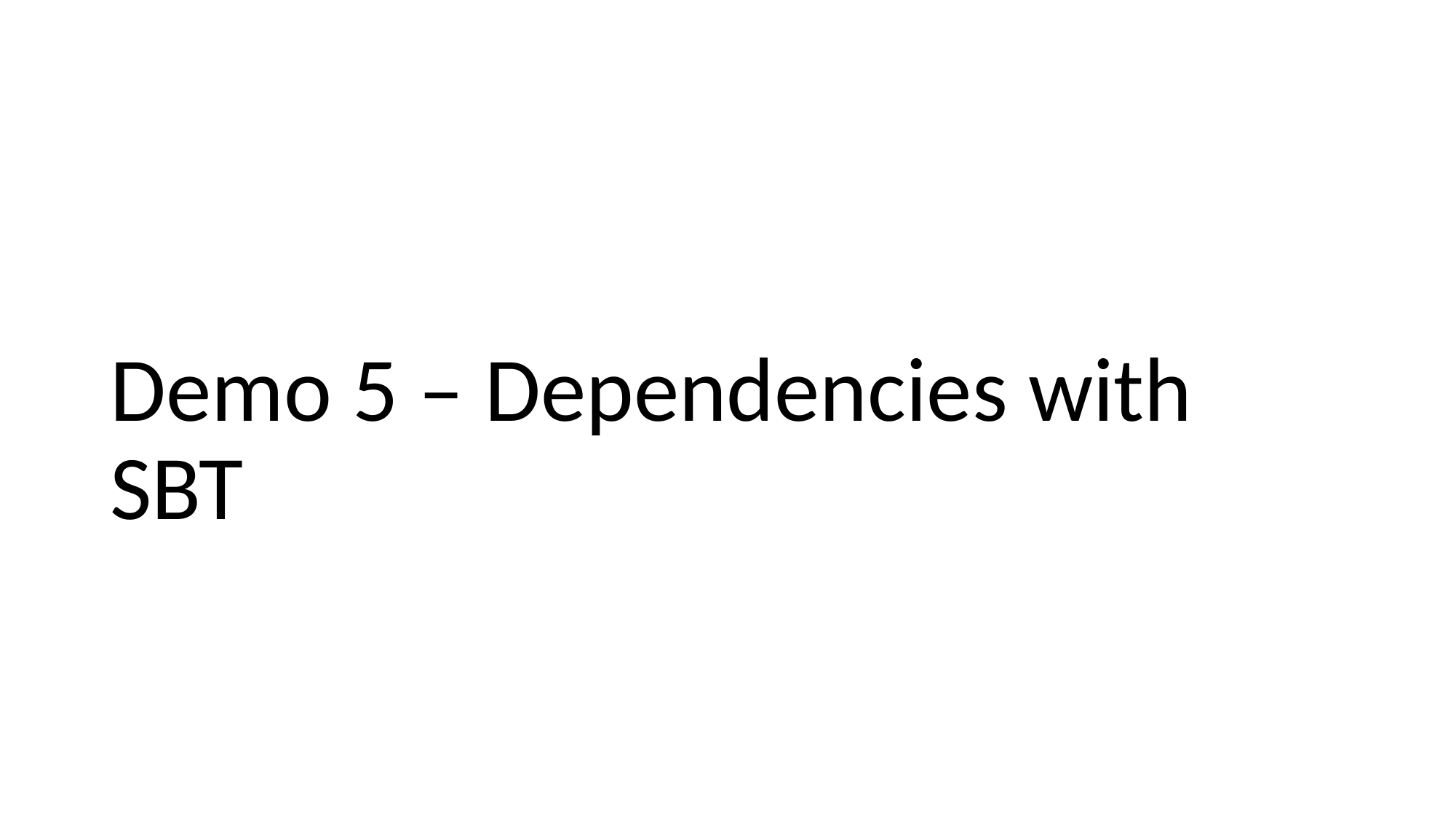

# Demo 5 – Dependencies with SBT